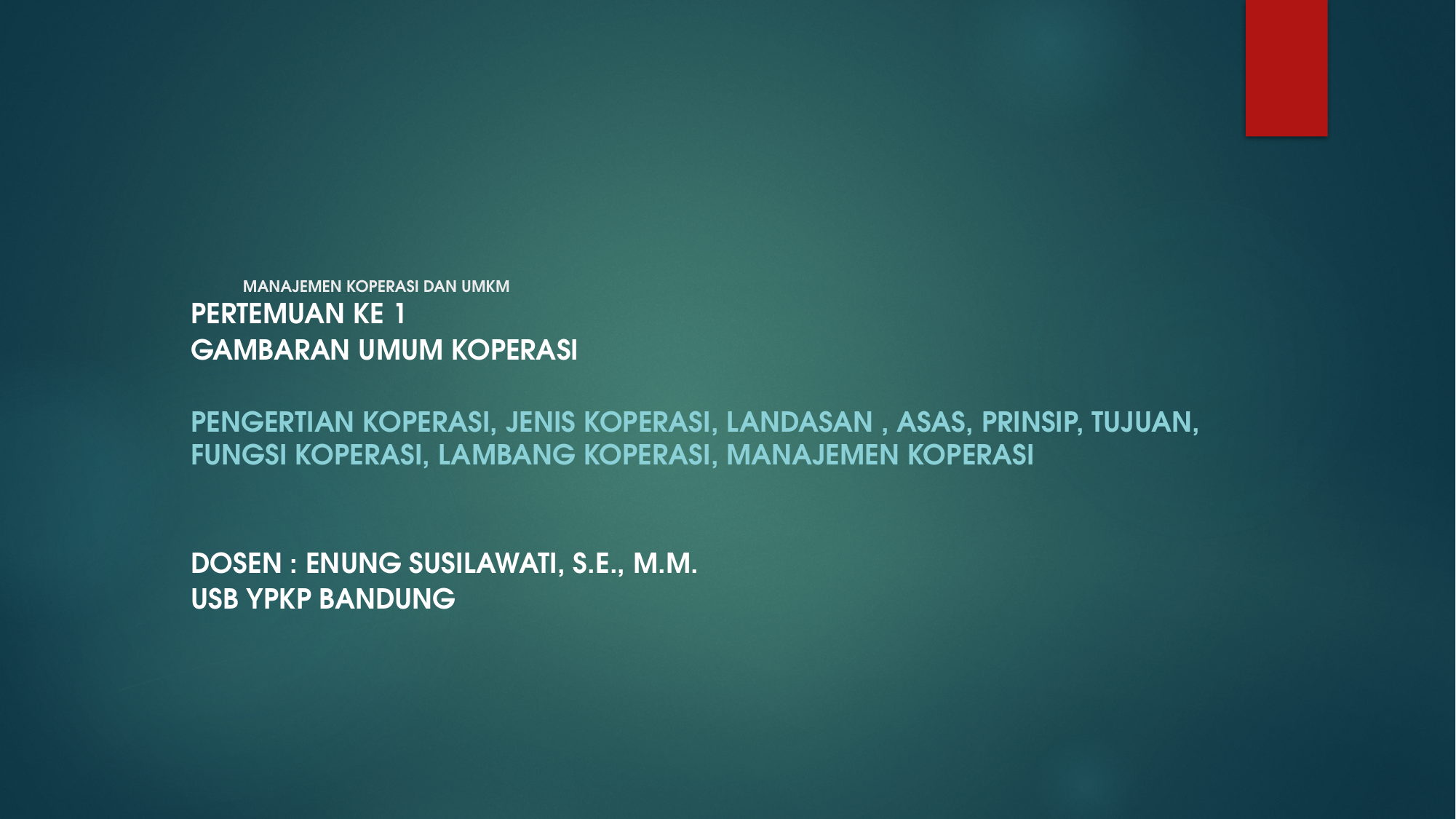

# MANAJEMEN KOPERASI DAN UMKM
Pertemuan ke 1
Gambaran umum Koperasi

Pengertian Koperasi, Jenis Koperasi, Landasan , Asas, Prinsip, Tujuan, Fungsi Koperasi, Lambang Koperasi, Manajemen Koperasi

Dosen : Enung Susilawati, S.E., M.M.
USB YPKP Bandung